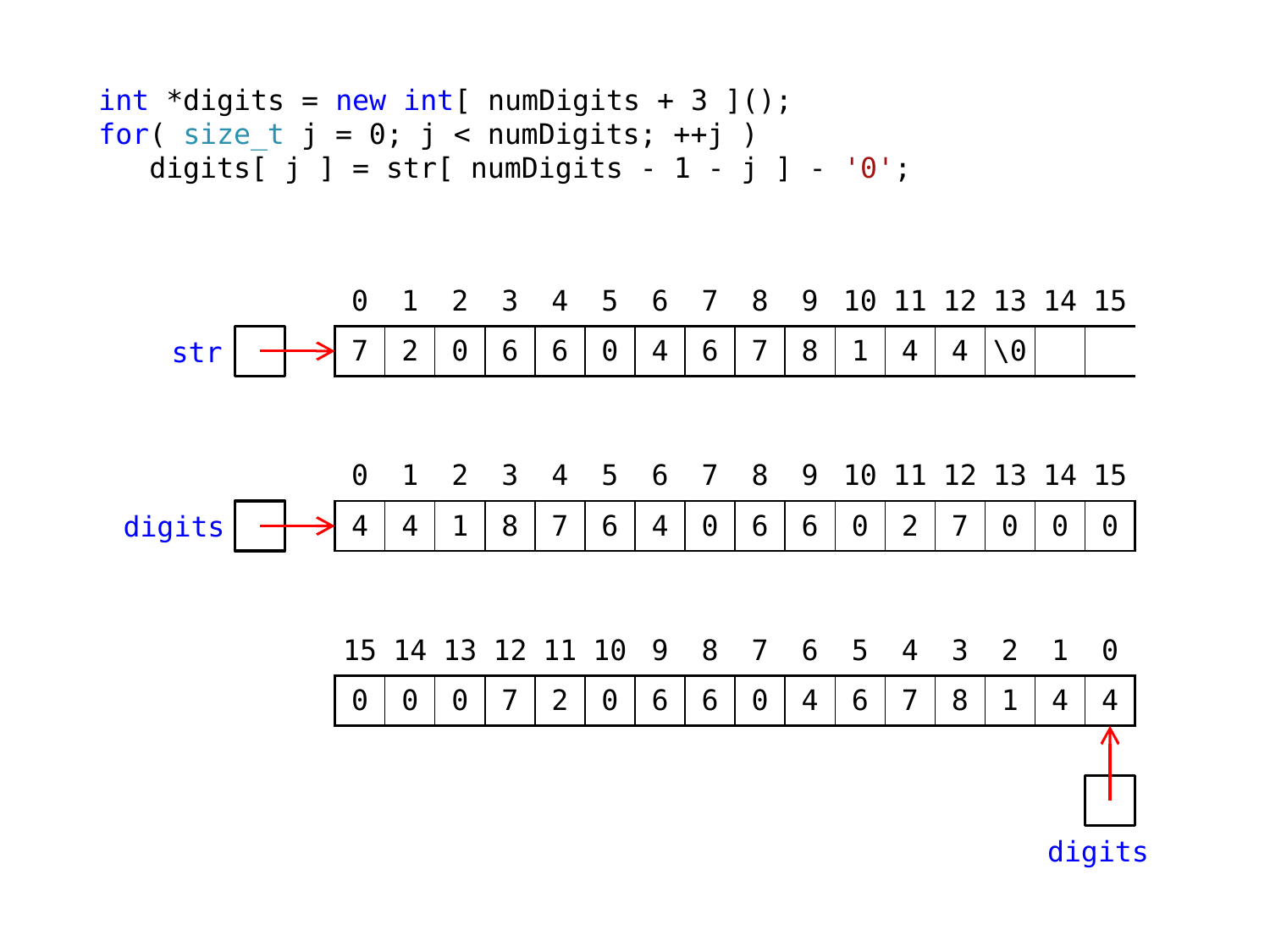

int *digits = new int[ numDigits + 3 ]();
   for( size_t j = 0; j < numDigits; ++j )
      digits[ j ] = str[ numDigits - 1 - j ] - '0';
| 0 | 1 | 2 | 3 | 4 | 5 | 6 | 7 | 8 | 9 | 10 | 11 | 12 | 13 | 14 | 15 |
| --- | --- | --- | --- | --- | --- | --- | --- | --- | --- | --- | --- | --- | --- | --- | --- |
| 7 | 2 | 0 | 6 | 6 | 0 | 4 | 6 | 7 | 8 | 1 | 4 | 4 | \0 |  |  |
str

| 0 | 1 | 2 | 3 | 4 | 5 | 6 | 7 | 8 | 9 | 10 | 11 | 12 | 13 | 14 | 15 |
| --- | --- | --- | --- | --- | --- | --- | --- | --- | --- | --- | --- | --- | --- | --- | --- |
| 4 | 4 | 1 | 8 | 7 | 6 | 4 | 0 | 6 | 6 | 0 | 2 | 7 | 0 | 0 | 0 |
digits

| 15 | 14 | 13 | 12 | 11 | 10 | 9 | 8 | 7 | 6 | 5 | 4 | 3 | 2 | 1 | 0 |
| --- | --- | --- | --- | --- | --- | --- | --- | --- | --- | --- | --- | --- | --- | --- | --- |
| 0 | 0 | 0 | 7 | 2 | 0 | 6 | 6 | 0 | 4 | 6 | 7 | 8 | 1 | 4 | 4 |

digits